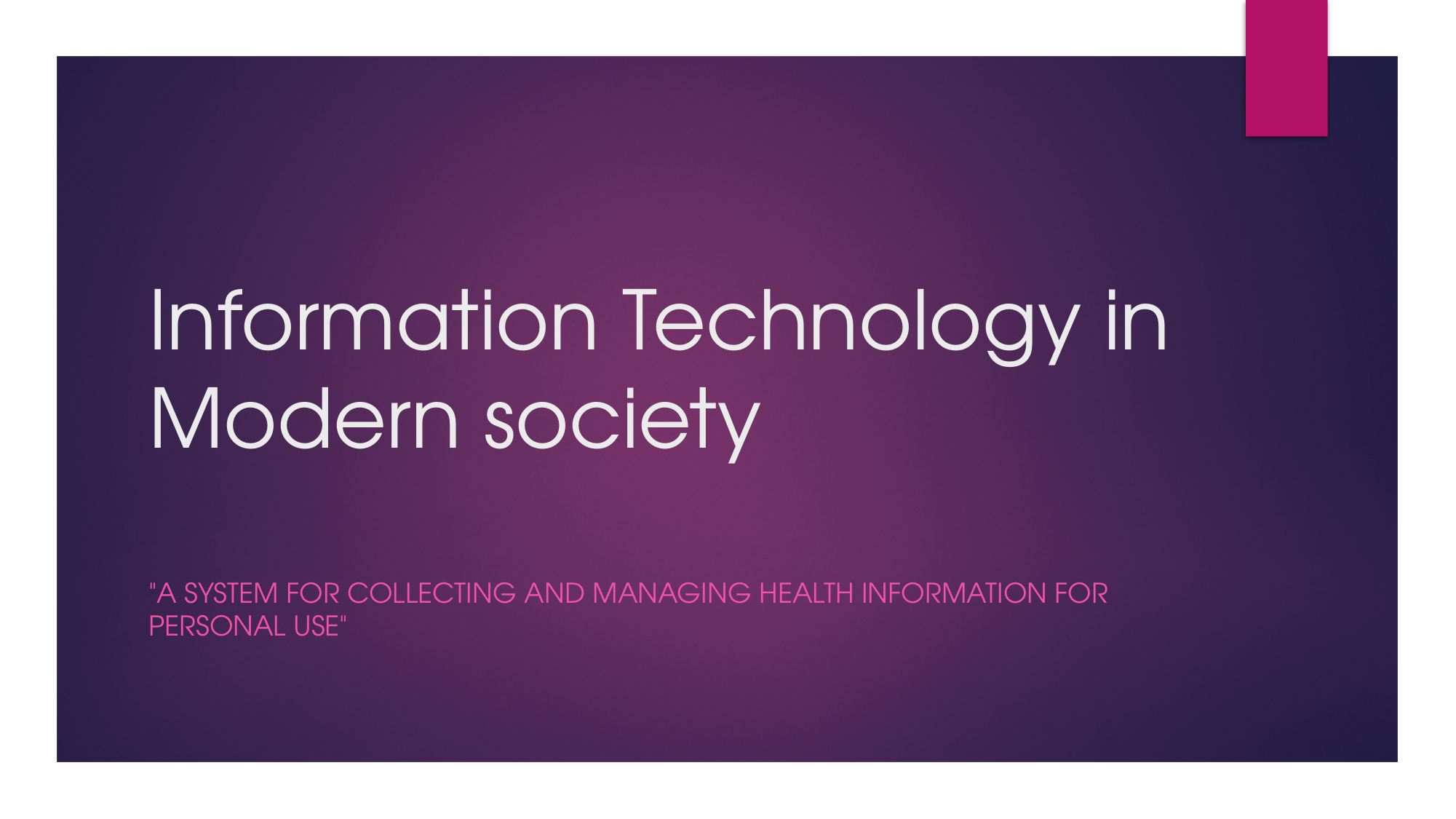

# Information Technology in Modern society
"A System for Collecting and Managing Health Information for Personal Use"